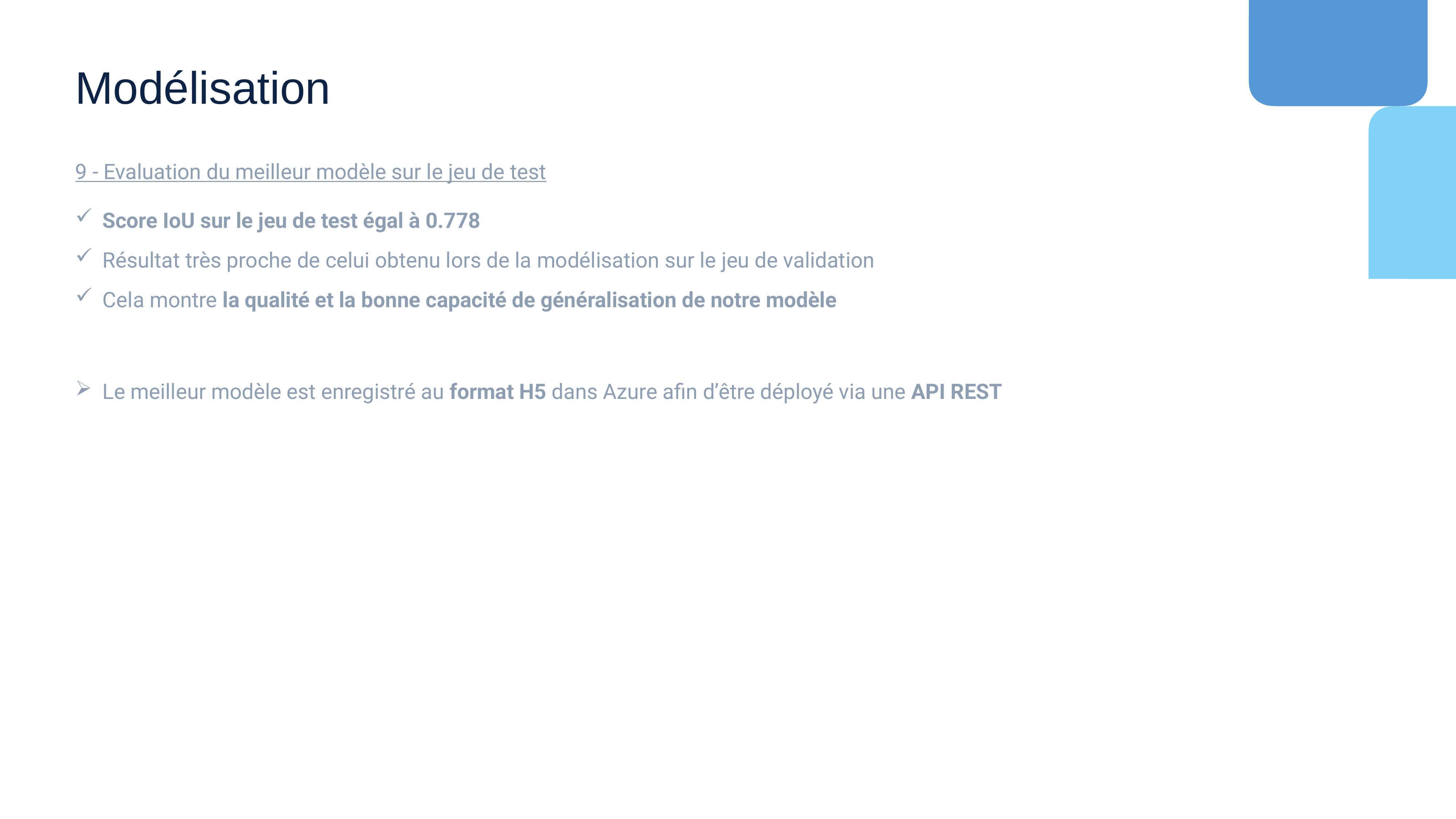

Modélisation

9 - Evaluation du meilleur modèle sur le jeu de test
Score IoU sur le jeu de test égal à 0.778
Résultat très proche de celui obtenu lors de la modélisation sur le jeu de validation
Cela montre la qualité et la bonne capacité de généralisation de notre modèle

Le meilleur modèle est enregistré au format H5 dans Azure afin d’être déployé via une API REST